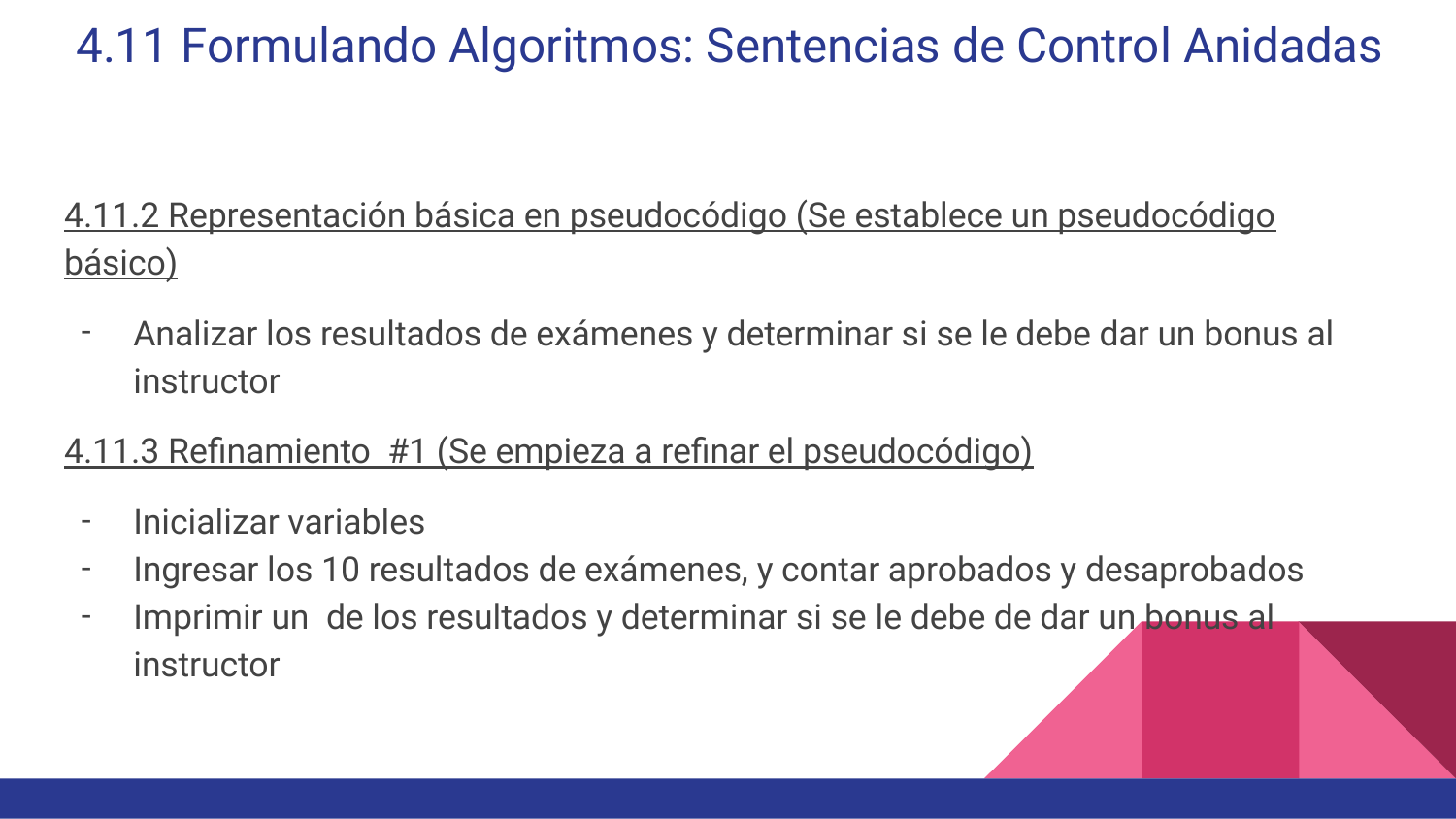

# 4.11 Formulando Algoritmos: Sentencias de Control Anidadas
4.11.2 Representación básica en pseudocódigo (Se establece un pseudocódigo básico)
Analizar los resultados de exámenes y determinar si se le debe dar un bonus al instructor
4.11.3 Refinamiento  #1 (Se empieza a refinar el pseudocódigo)
Inicializar variables
Ingresar los 10 resultados de exámenes, y contar aprobados y desaprobados
Imprimir un  de los resultados y determinar si se le debe de dar un bonus al instructor